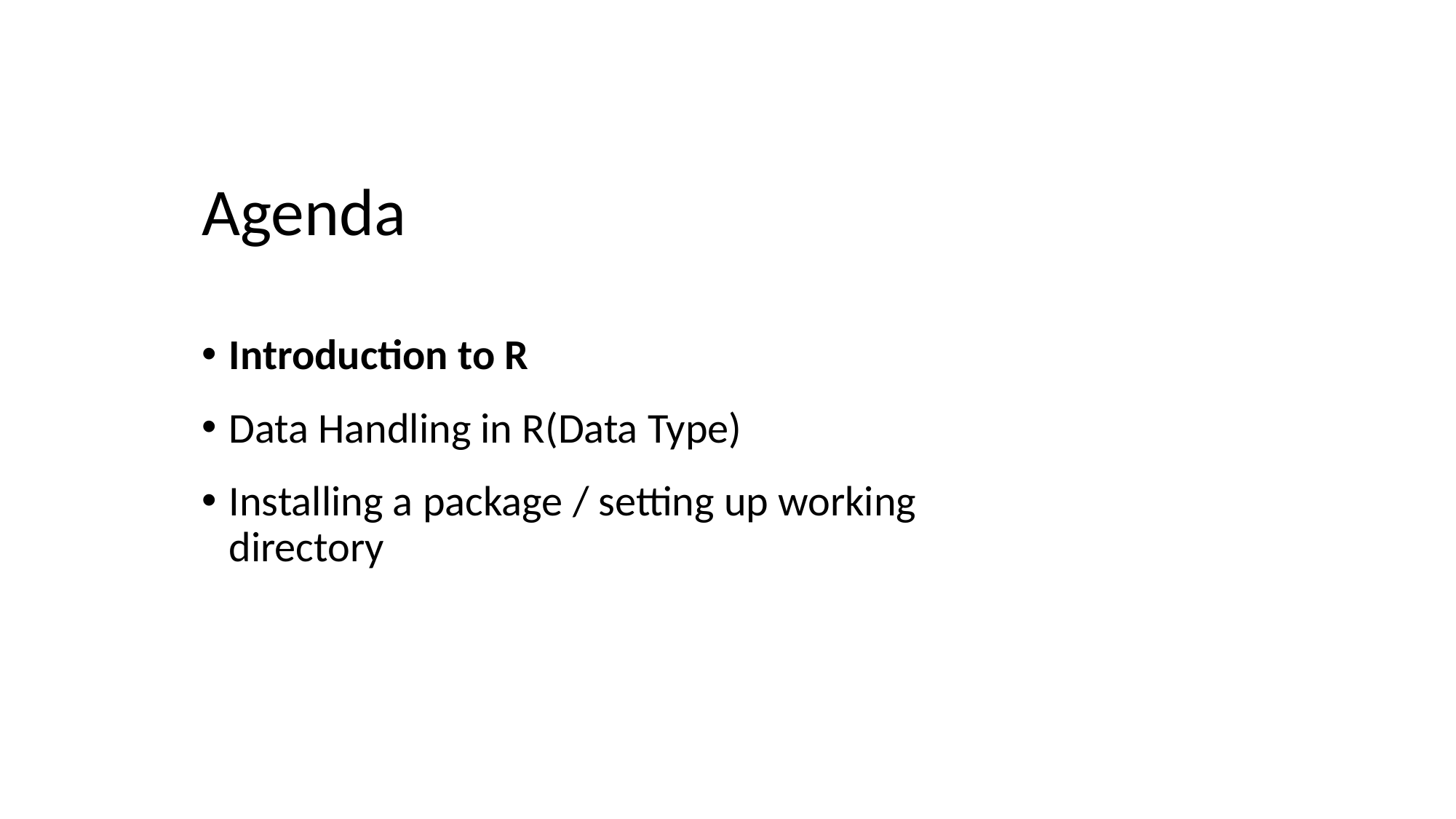

Agenda
Introduction to R
Data Handling in R(Data Type)
Installing a package / setting up working directory